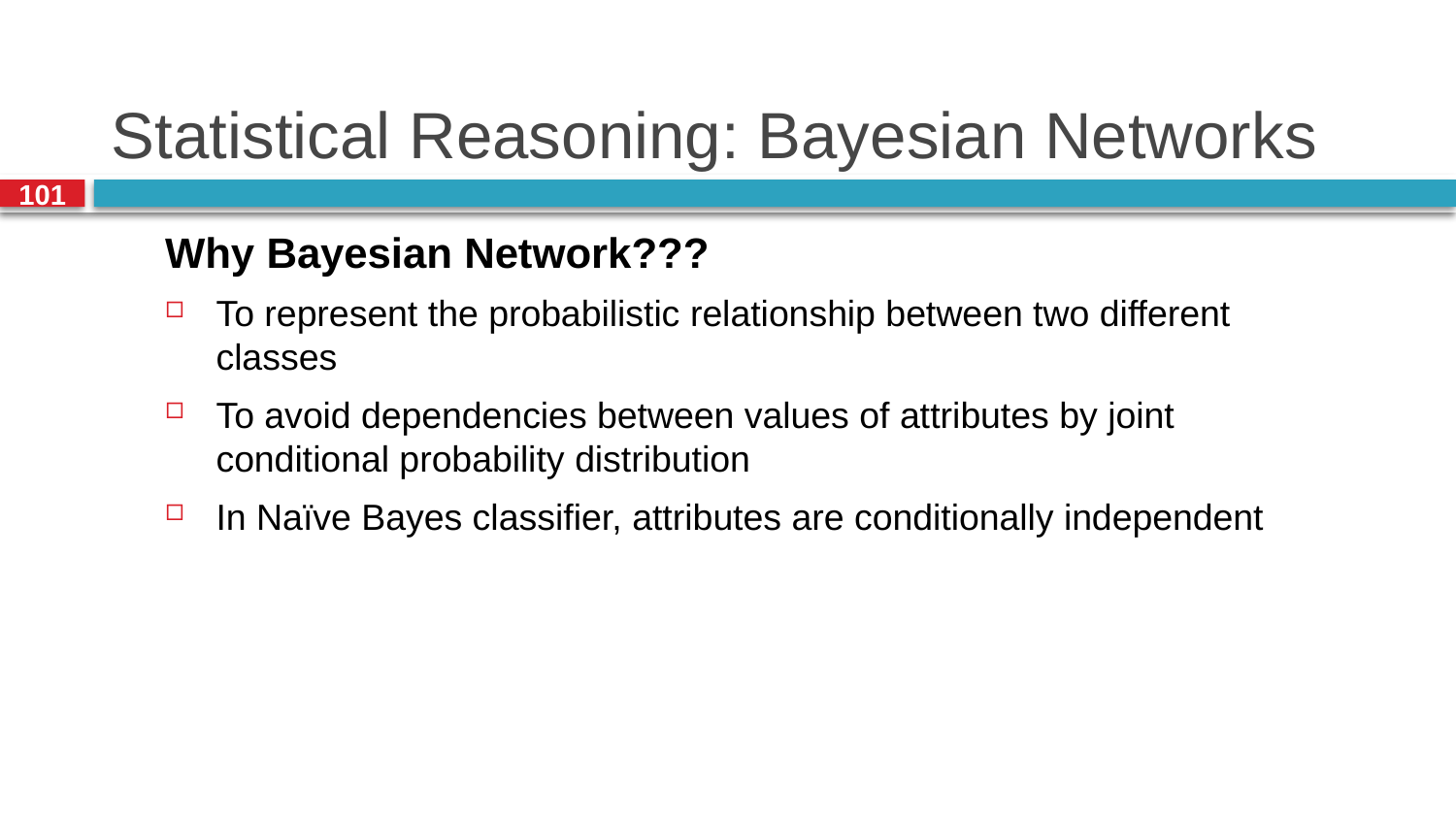

# Statistical Reasoning: Bayesian Networks
101
Why Bayesian Network???
To represent the probabilistic relationship between two different classes
To avoid dependencies between values of attributes by joint conditional probability distribution
In Naïve Bayes classifier, attributes are conditionally independent